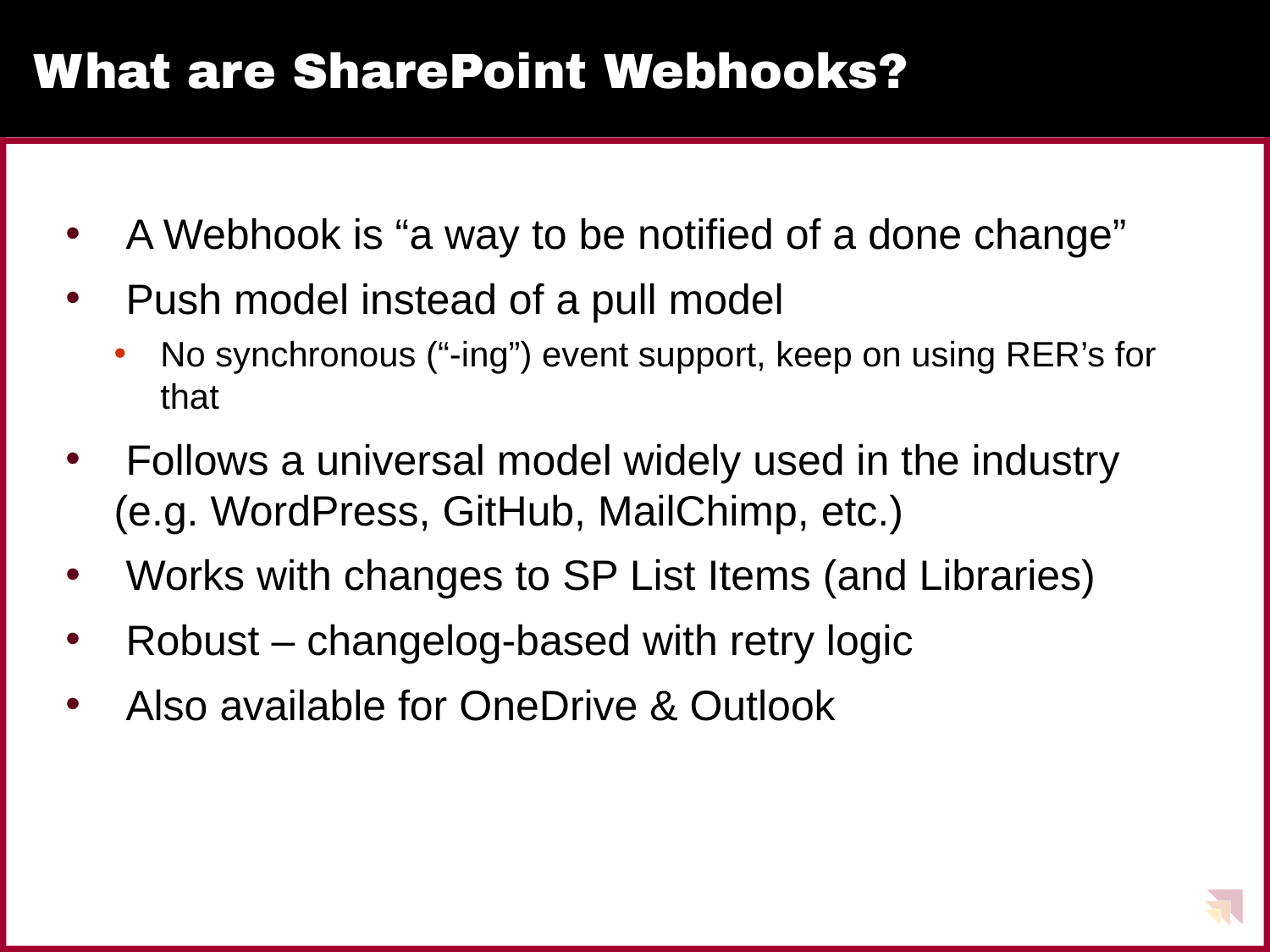

# What are SharePoint Webhooks?
 A Webhook is “a way to be notified of a done change”
 Push model instead of a pull model
No synchronous (“-ing”) event support, keep on using RER’s for that
 Follows a universal model widely used in the industry (e.g. WordPress, GitHub, MailChimp, etc.)
 Works with changes to SP List Items (and Libraries)
 Robust – changelog-based with retry logic
 Also available for OneDrive & Outlook